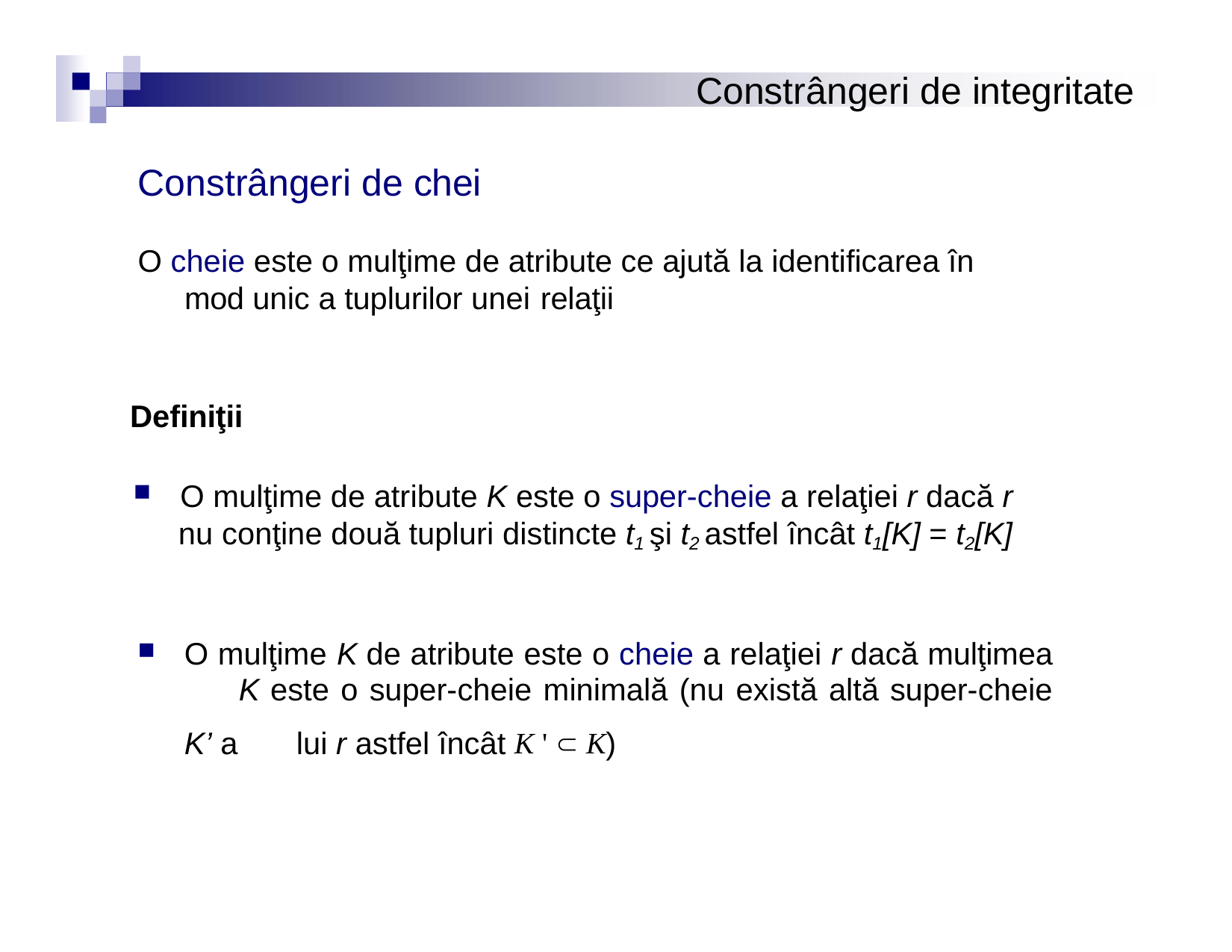

# Constrângeri de integritate
Constrângeri de chei
O cheie este o mulţime de atribute ce ajută la identificarea în mod unic a tuplurilor unei relaţii

Definiţii

O mulţime de atribute K este o super-cheie a relaţiei r dacă r
nu conţine două tupluri distincte t1 şi t2 astfel încât t1[K] = t2[K]

O mulţime K de atribute este o cheie a relaţiei r dacă mulţimea 	K este o super-cheie minimală (nu există altă super-cheie K’ a 	lui r astfel încât K ' ⊂ K)